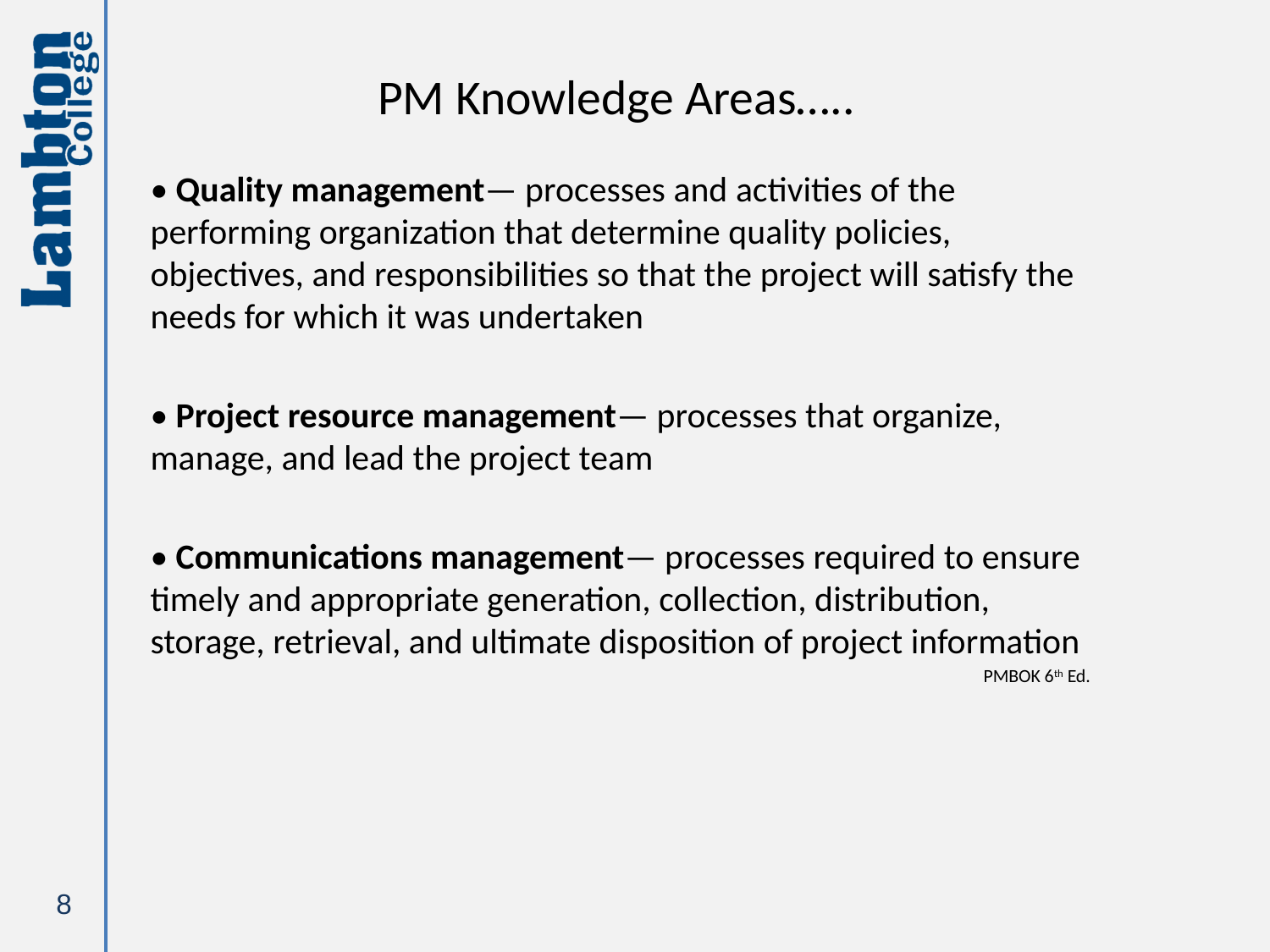

# PM Knowledge Areas…..

• Quality management— processes and activities of the performing organization that determine quality policies, objectives, and responsibilities so that the project will satisfy the needs for which it was undertaken

• Project resource management— processes that organize, manage, and lead the project team

• Communications management— processes required to ensure timely and appropriate generation, collection, distribution, storage, retrieval, and ultimate disposition of project information
PMBOK 6th Ed.
8